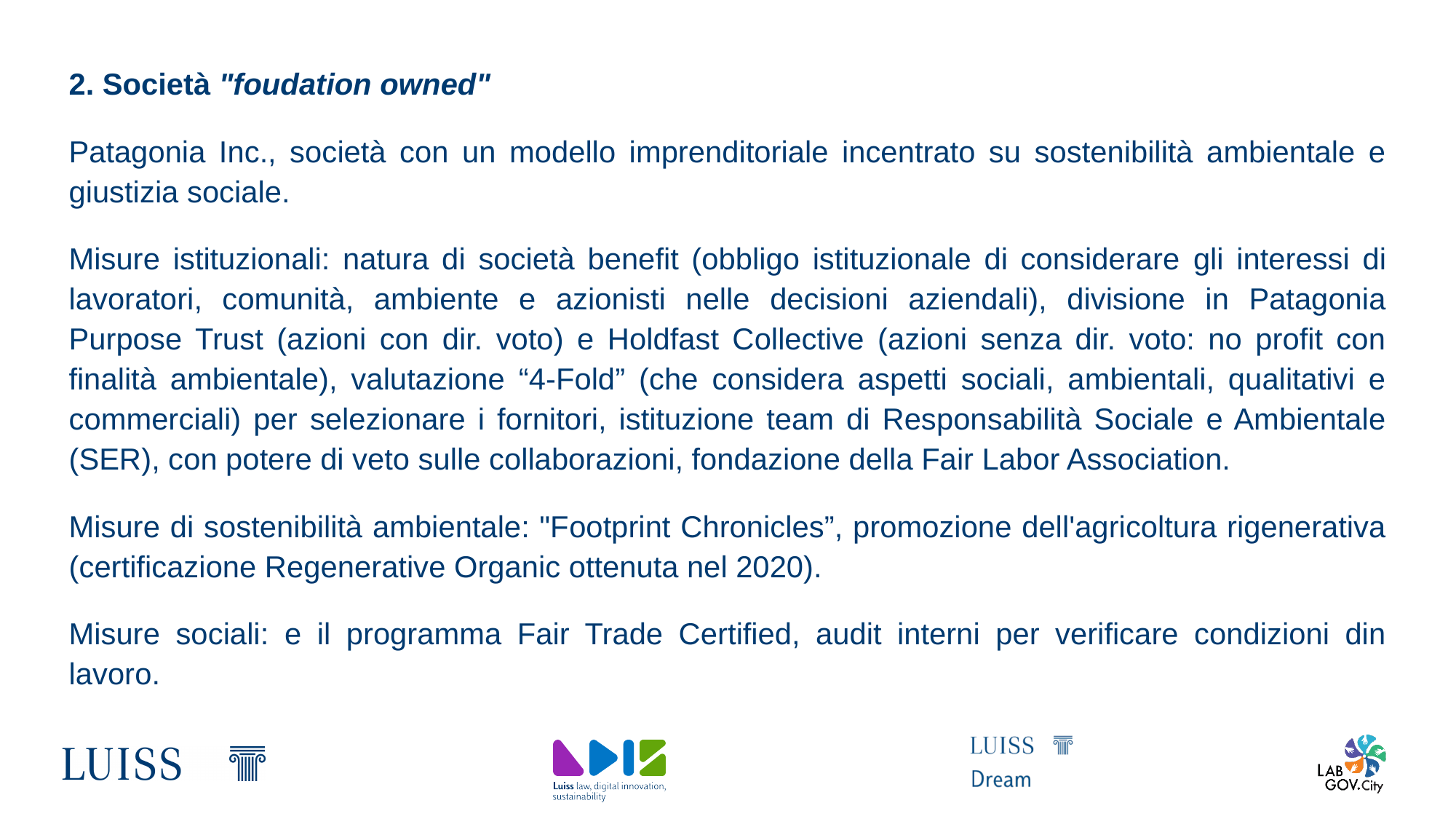

2. Società "foudation owned"
Patagonia Inc., società con un modello imprenditoriale incentrato su sostenibilità ambientale e giustizia sociale.
Misure istituzionali: natura di società benefit (obbligo istituzionale di considerare gli interessi di lavoratori, comunità, ambiente e azionisti nelle decisioni aziendali), divisione in Patagonia Purpose Trust (azioni con dir. voto) e Holdfast Collective (azioni senza dir. voto: no profit con finalità ambientale), valutazione “4-Fold” (che considera aspetti sociali, ambientali, qualitativi e commerciali) per selezionare i fornitori, istituzione team di Responsabilità Sociale e Ambientale (SER), con potere di veto sulle collaborazioni, fondazione della Fair Labor Association.
Misure di sostenibilità ambientale: "Footprint Chronicles”, promozione dell'agricoltura rigenerativa (certificazione Regenerative Organic ottenuta nel 2020).
Misure sociali: e il programma Fair Trade Certified, audit interni per verificare condizioni din lavoro.